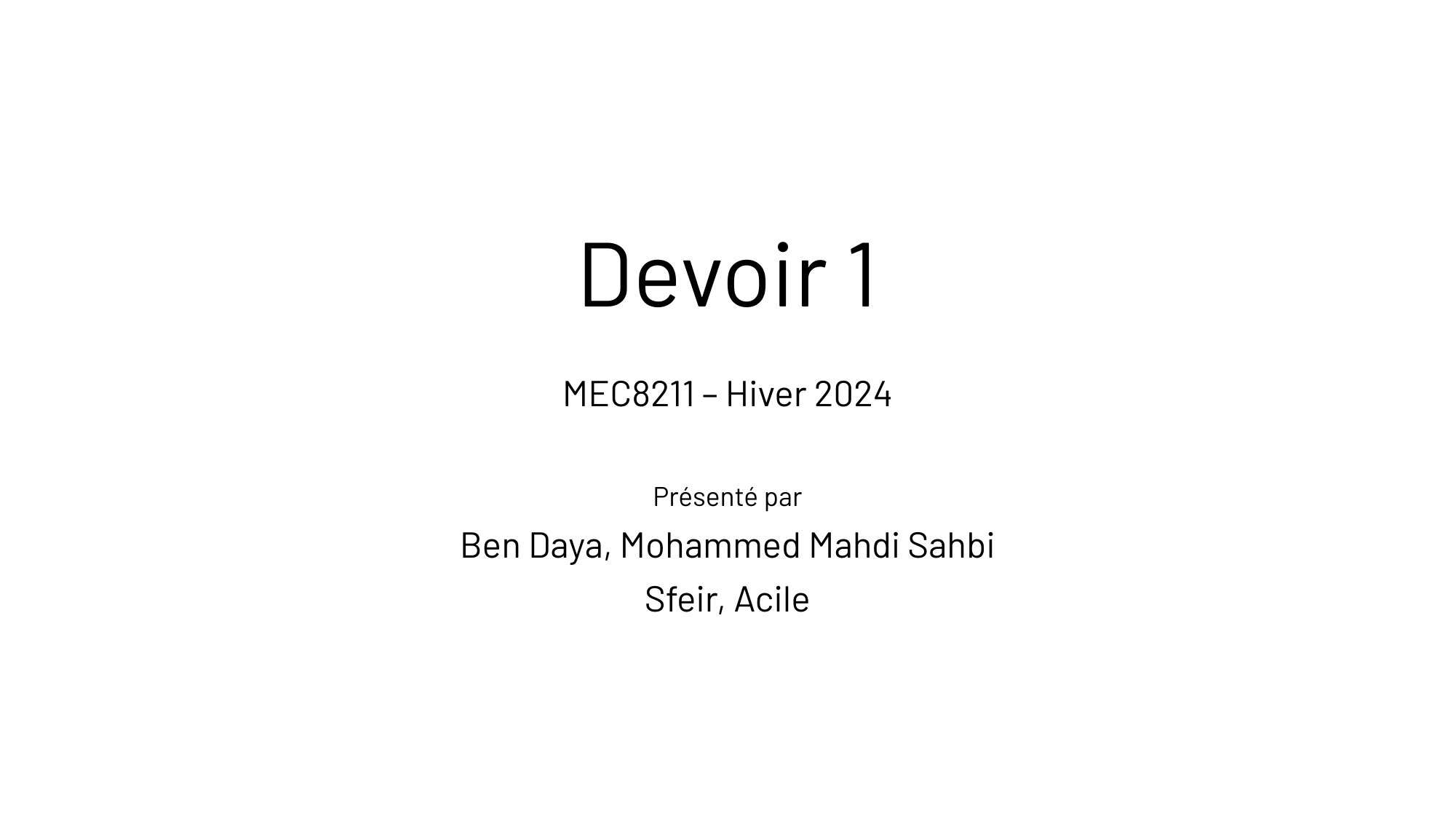

# Devoir 1
MEC8211 – Hiver 2024

Présenté par
Ben Daya, Mohammed Mahdi Sahbi
Sfeir, Acile